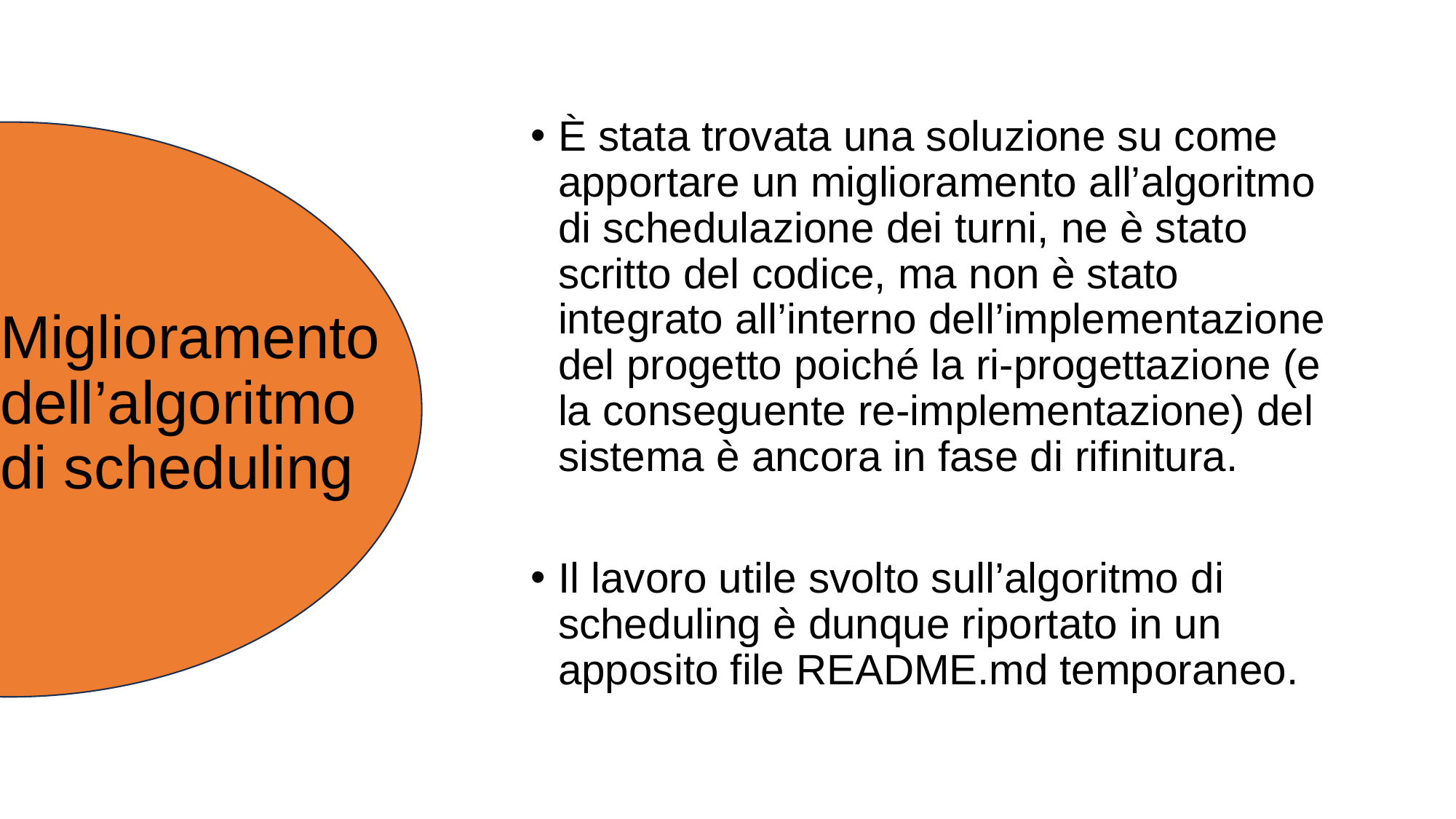

È stata trovata una soluzione su come apportare un miglioramento all’algoritmo di schedulazione dei turni, ne è stato scritto del codice, ma non è stato integrato all’interno dell’implementazione del progetto poiché la ri-progettazione (e la conseguente re-implementazione) del sistema è ancora in fase di rifinitura.

Il lavoro utile svolto sull’algoritmo di scheduling è dunque riportato in un apposito file README.md temporaneo.

# Miglioramento dell’algoritmo di scheduling